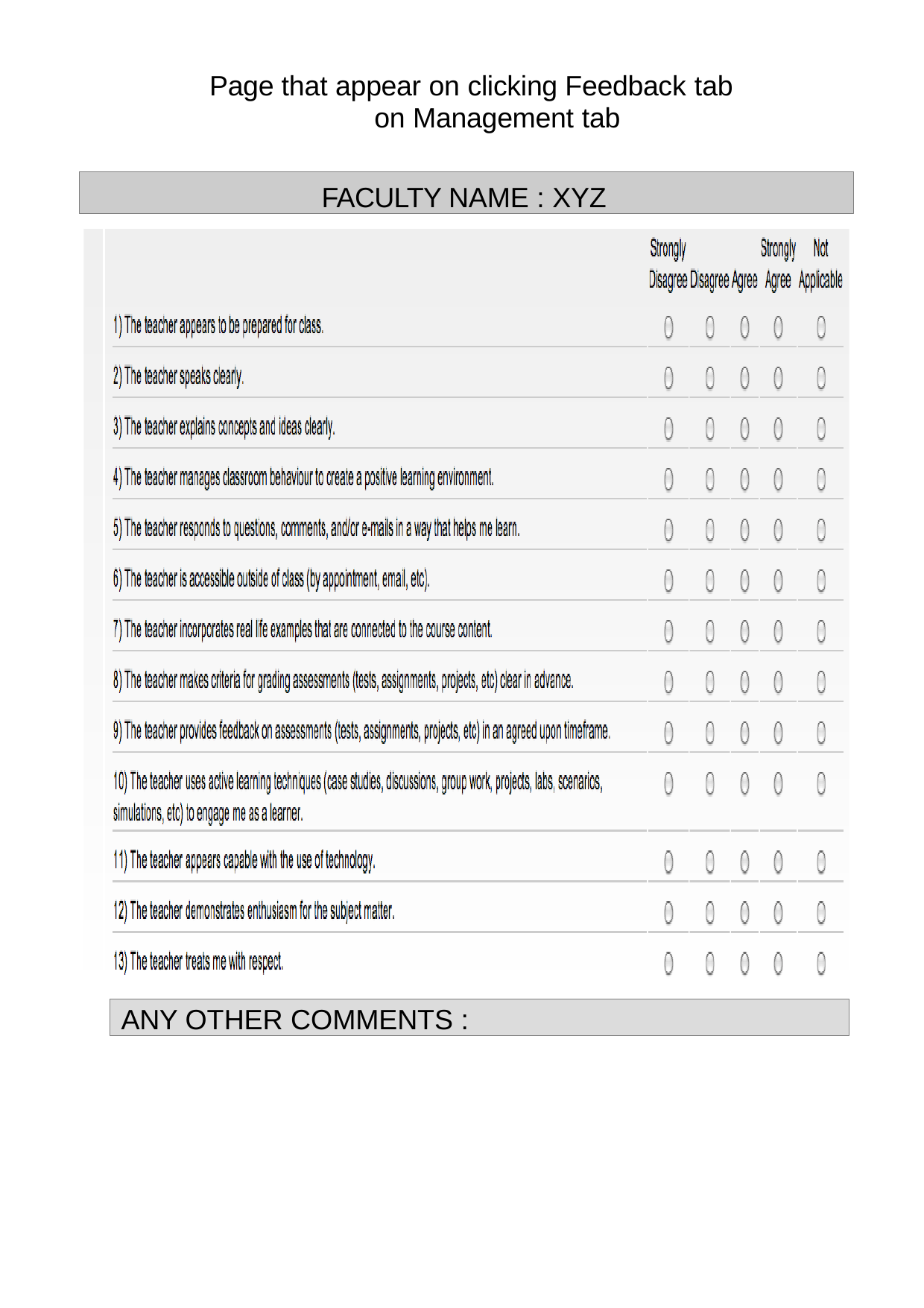

Page that appear on clicking Feedback tab
on Management tab
FACULTY NAME : XYZ

ANY OTHER COMMENTS :